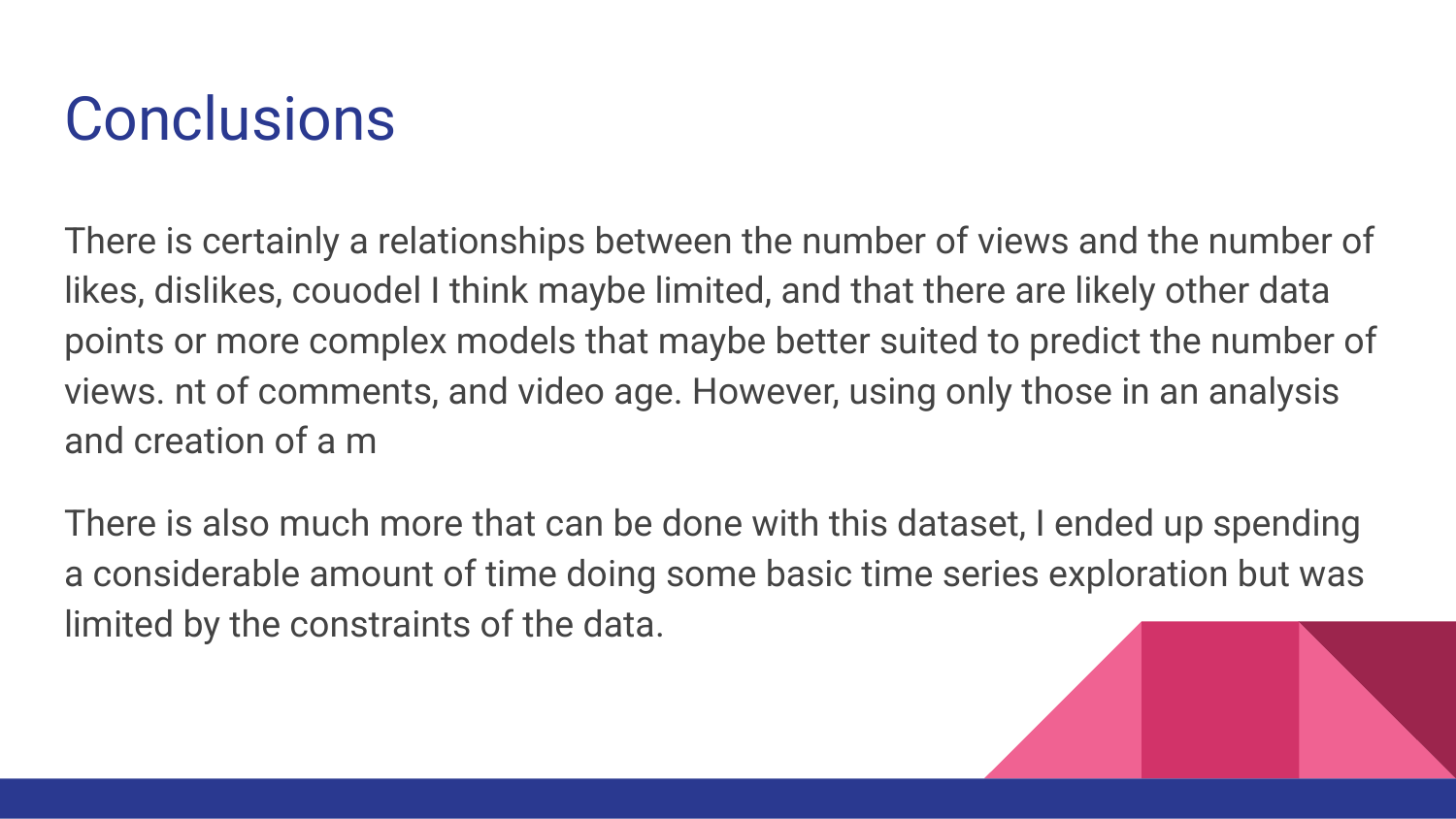

# Conclusions
There is certainly a relationships between the number of views and the number of likes, dislikes, couodel I think maybe limited, and that there are likely other data points or more complex models that maybe better suited to predict the number of views. nt of comments, and video age. However, using only those in an analysis and creation of a m
There is also much more that can be done with this dataset, I ended up spending a considerable amount of time doing some basic time series exploration but was limited by the constraints of the data.